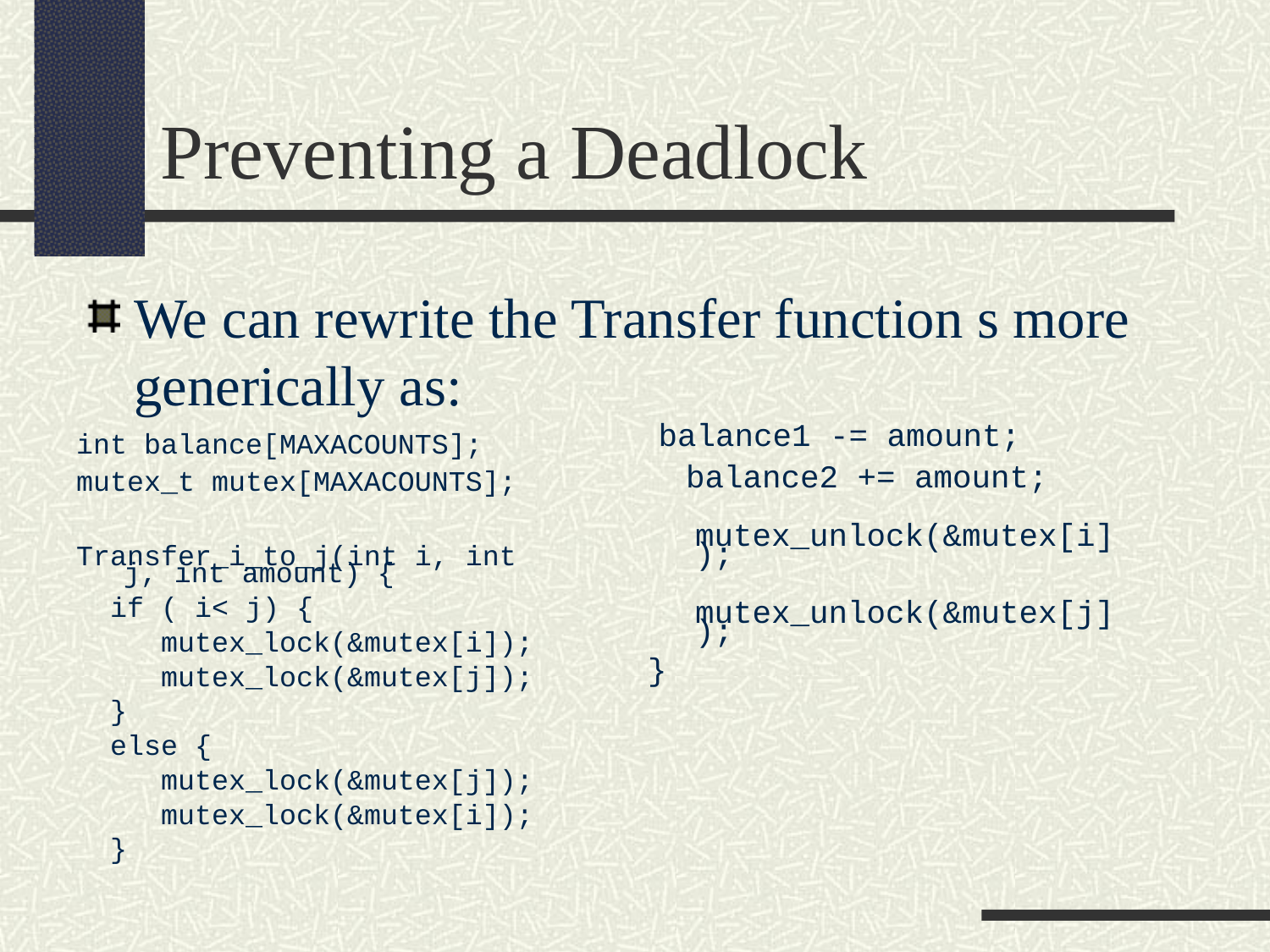

Preventing a Deadlock
We can rewrite the Transfer function s more generically as:

  balance1 -= amount;
  balance2 += amount;
  mutex_unlock(&mutex[i]);
  mutex_unlock(&mutex[j]);
}

int balance[MAXACOUNTS];
mutex_t mutex[MAXACOUNTS];

Transfer_i_to_j(int i, int j, int amount) {
  if ( i< j) {
     mutex_lock(&mutex[i]);
     mutex_lock(&mutex[j]);
  }
  else {
     mutex_lock(&mutex[j]);
     mutex_lock(&mutex[i]);
  }